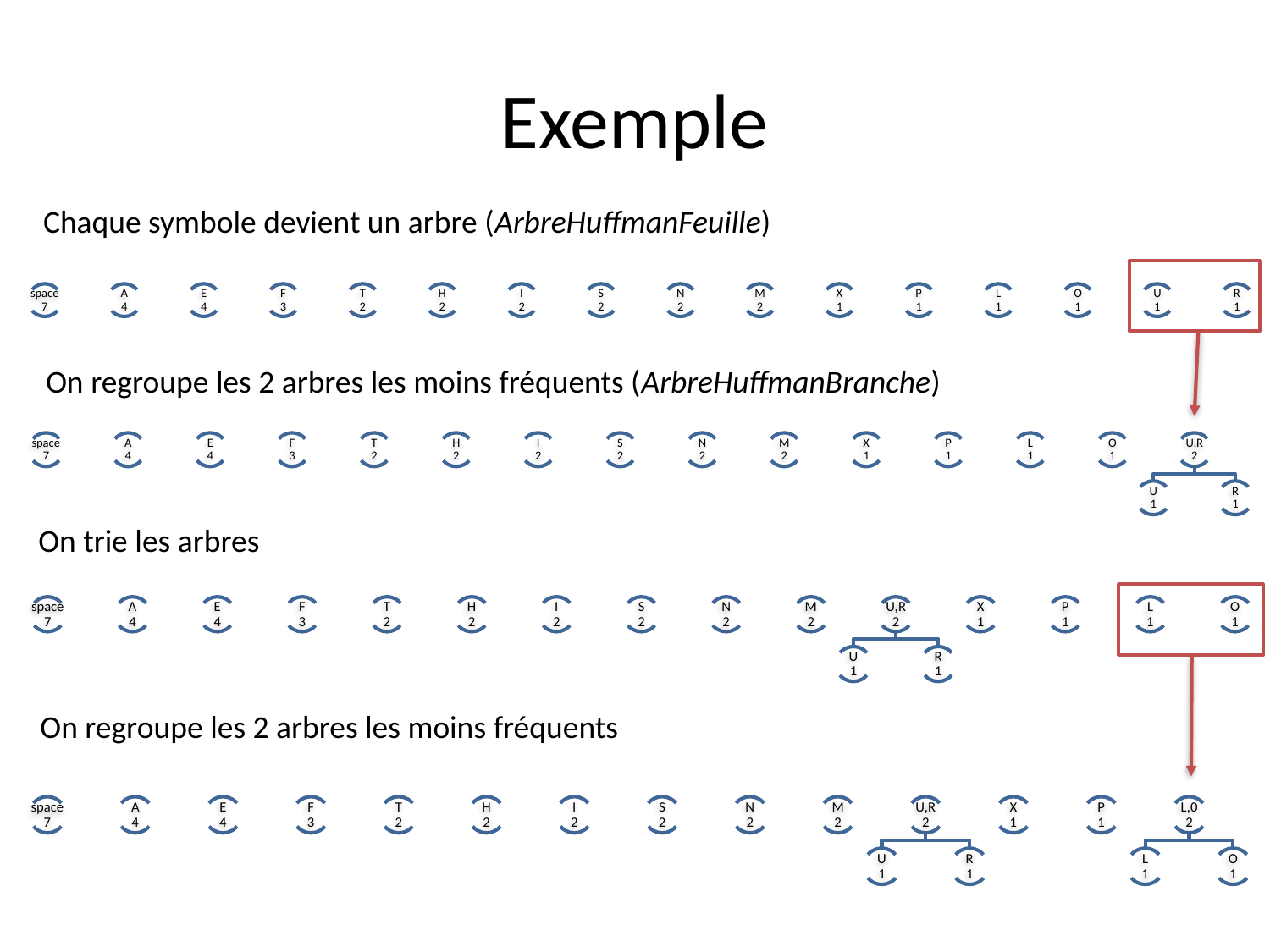

# Exemple
Chaque symbole devient un arbre (ArbreHuffmanFeuille)

space
7
A
4
E
4
F
3
T
2
H
2
I
2
S
2
N
2
M
2
X
1
P
1
L
1
O
1
U
1
R
1

On regroupe les 2 arbres les moins fréquents (ArbreHuffmanBranche)
space
7
A
4
E
4
F
3
T
2
H
2
I
2
S
2
N
2
M
2
X
1
P
1
L
1
O
1
U,R
2
U
1
R
1
On trie les arbres
space
7
A
4
E
4
F
3
T
2
H
2
I
2
S
2
N
2
M
2
U,R
2
U
1
R
1
X
1
P
1
L
1
O
1

On regroupe les 2 arbres les moins fréquents
space
7
A
4
E
4
F
3
T
2
H
2
I
2
S
2
N
2
M
2
U,R
2
U
1
R
1
X
1
P
1
L,0
2
L
1
O
1